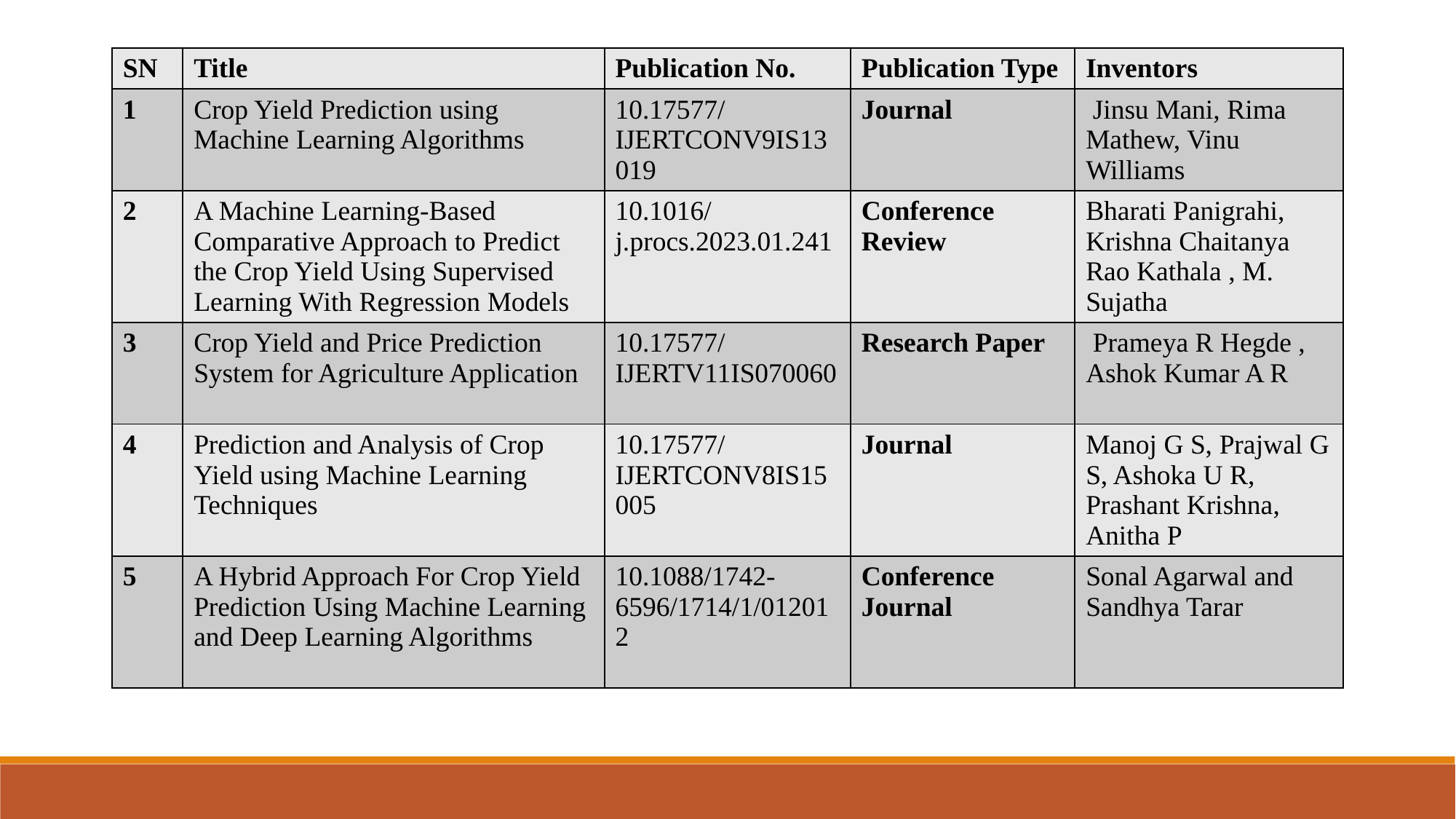

| SN | Title | Publication No. | Publication Type | Inventors |
| --- | --- | --- | --- | --- |
| 1 | Crop Yield Prediction using Machine Learning Algorithms | 10.17577/IJERTCONV9IS13019 | Journal | Jinsu Mani, Rima Mathew, Vinu Williams |
| 2 | A Machine Learning-Based Comparative Approach to Predict the Crop Yield Using Supervised Learning With Regression Models | 10.1016/j.procs.2023.01.241 | Conference Review | Bharati Panigrahi, Krishna Chaitanya Rao Kathala , M. Sujatha |
| 3 | Crop Yield and Price Prediction System for Agriculture Application | 10.17577/IJERTV11IS070060 | Research Paper | Prameya R Hegde , Ashok Kumar A R |
| 4 | Prediction and Analysis of Crop Yield using Machine Learning Techniques | 10.17577/IJERTCONV8IS15005 | Journal | Manoj G S, Prajwal G S, Ashoka U R, Prashant Krishna, Anitha P |
| 5 | A Hybrid Approach For Crop Yield Prediction Using Machine Learning and Deep Learning Algorithms | 10.1088/1742-6596/1714/1/012012 | Conference Journal | Sonal Agarwal and Sandhya Tarar |